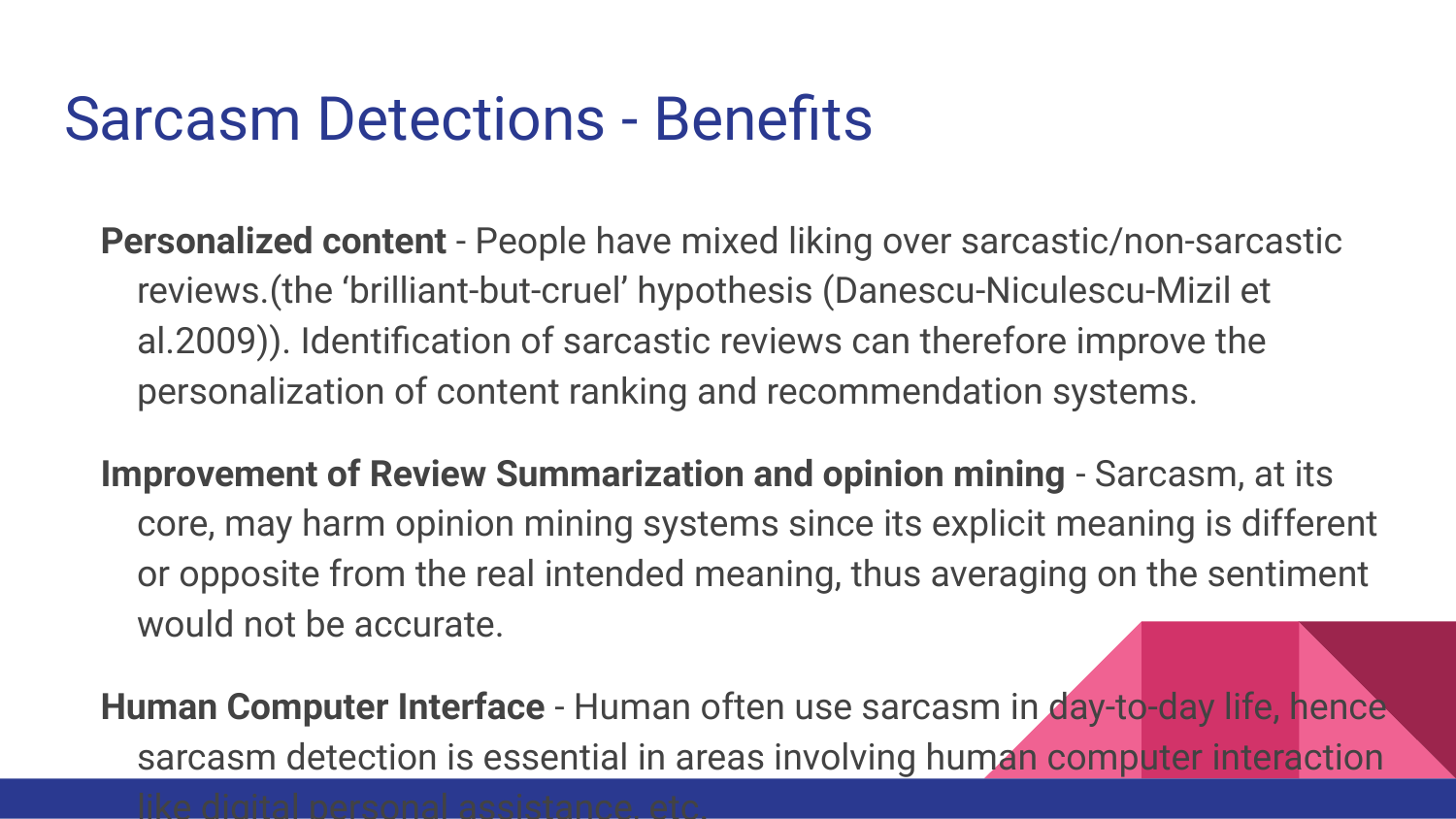

# Sarcasm Detections - Benefits
Personalized content - People have mixed liking over sarcastic/non-sarcastic reviews.(the ‘brilliant-but-cruel’ hypothesis (Danescu-Niculescu-Mizil et al.2009)). Identification of sarcastic reviews can therefore improve the personalization of content ranking and recommendation systems.
Improvement of Review Summarization and opinion mining - Sarcasm, at its core, may harm opinion mining systems since its explicit meaning is different or opposite from the real intended meaning, thus averaging on the sentiment would not be accurate.
Human Computer Interface - Human often use sarcasm in day-to-day life, hence sarcasm detection is essential in areas involving human computer interaction like digital personal assistance, etc.